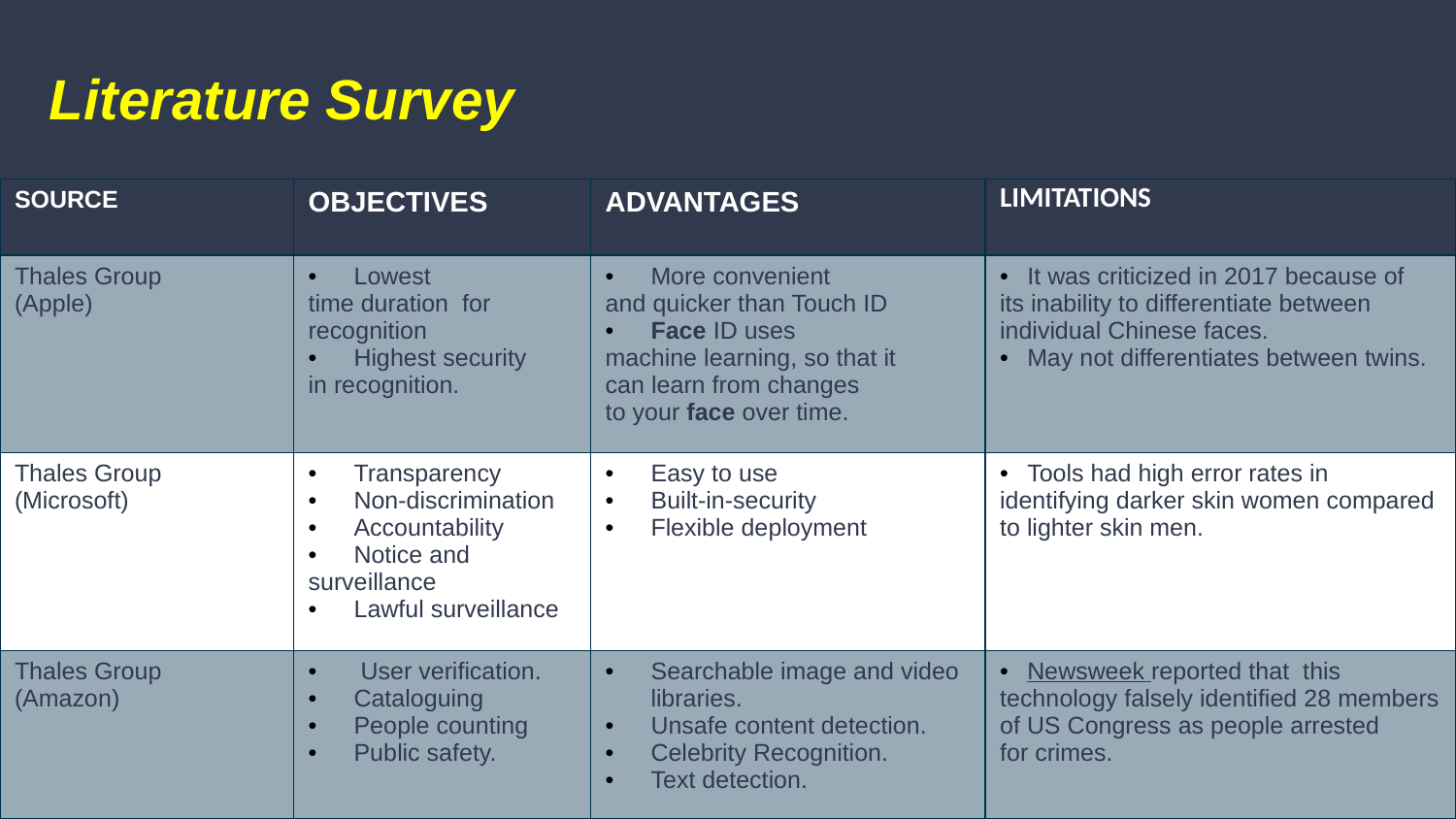

# Literature Survey
| SOURCE | OBJECTIVES | ADVANTAGES | LIMITATIONS |
| --- | --- | --- | --- |
| Thales Group (Apple) | Lowest time duration  for  recognition​ Highest security in recognition. | More convenient and quicker than Touch ID Face ID uses machine learning, so that it can learn from changes to your face over time. | It was criticized in 2017 because of its inability to differentiate between individual Chinese faces. ​ May not differentiates between twins. |
| Thales Group (Microsoft) | Transparency ​Non-discrimination​ Accountability​ Notice and surveillance​ Lawful surveillance | Easy to use​ Built-in-security​ Flexible deployment | Tools had high error rates in identifying darker skin women compared to lighter skin men. |
| Thales Group (Amazon) | User verification.​ Cataloguing ​ People counting Public safety. | Searchable image and video libraries.​ Unsafe content detection.​ Celebrity Recognition.​ Text detection. | Newsweek reported that  this technology falsely identified 28 members of US Congress as people arrested for crimes. |